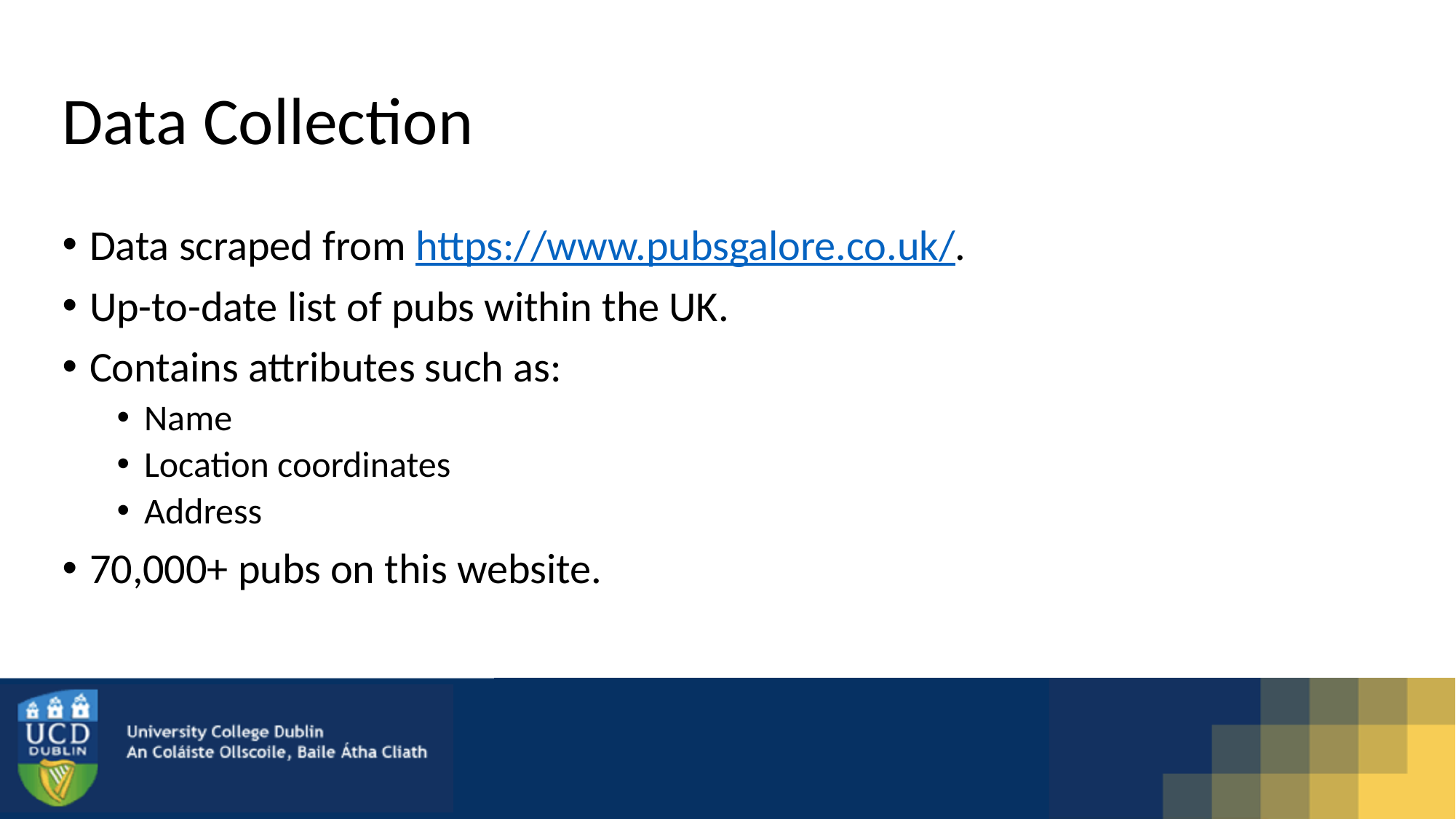

# Data Collection
Data scraped from https://www.pubsgalore.co.uk/.
Up-to-date list of pubs within the UK.
Contains attributes such as:
Name
Location coordinates
Address
70,000+ pubs on this website.